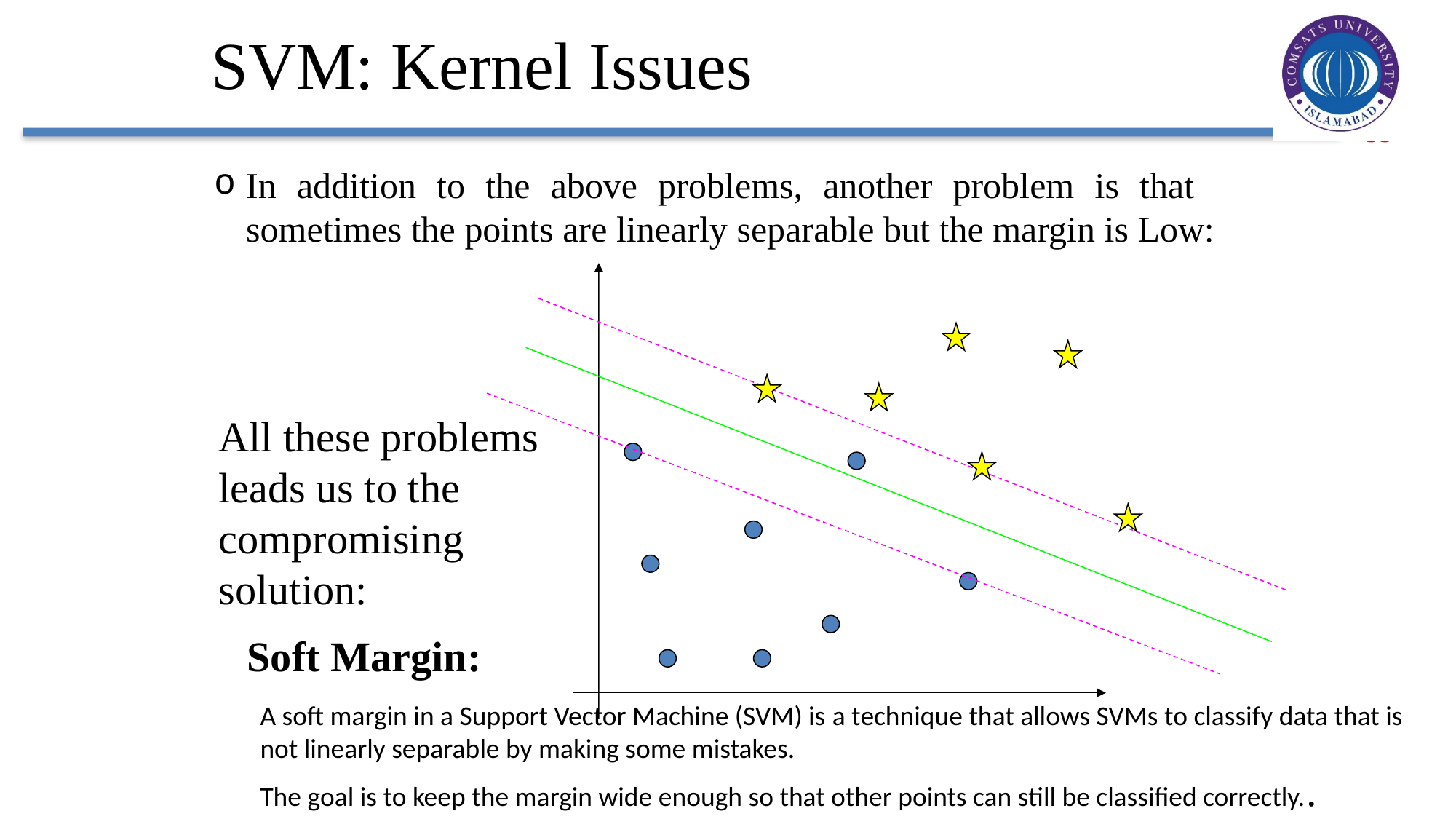

SVM: Kernel Issues
In addition to the above problems, another problem is that  sometimes the points are linearly separable but the margin is Low:

All these problems leads us to the compromising solution:

Soft Margin:

A soft margin in a Support Vector Machine (SVM) is a technique that allows SVMs to classify data that is not linearly separable by making some mistakes.
The goal is to keep the margin wide enough so that other points can still be classified correctly..